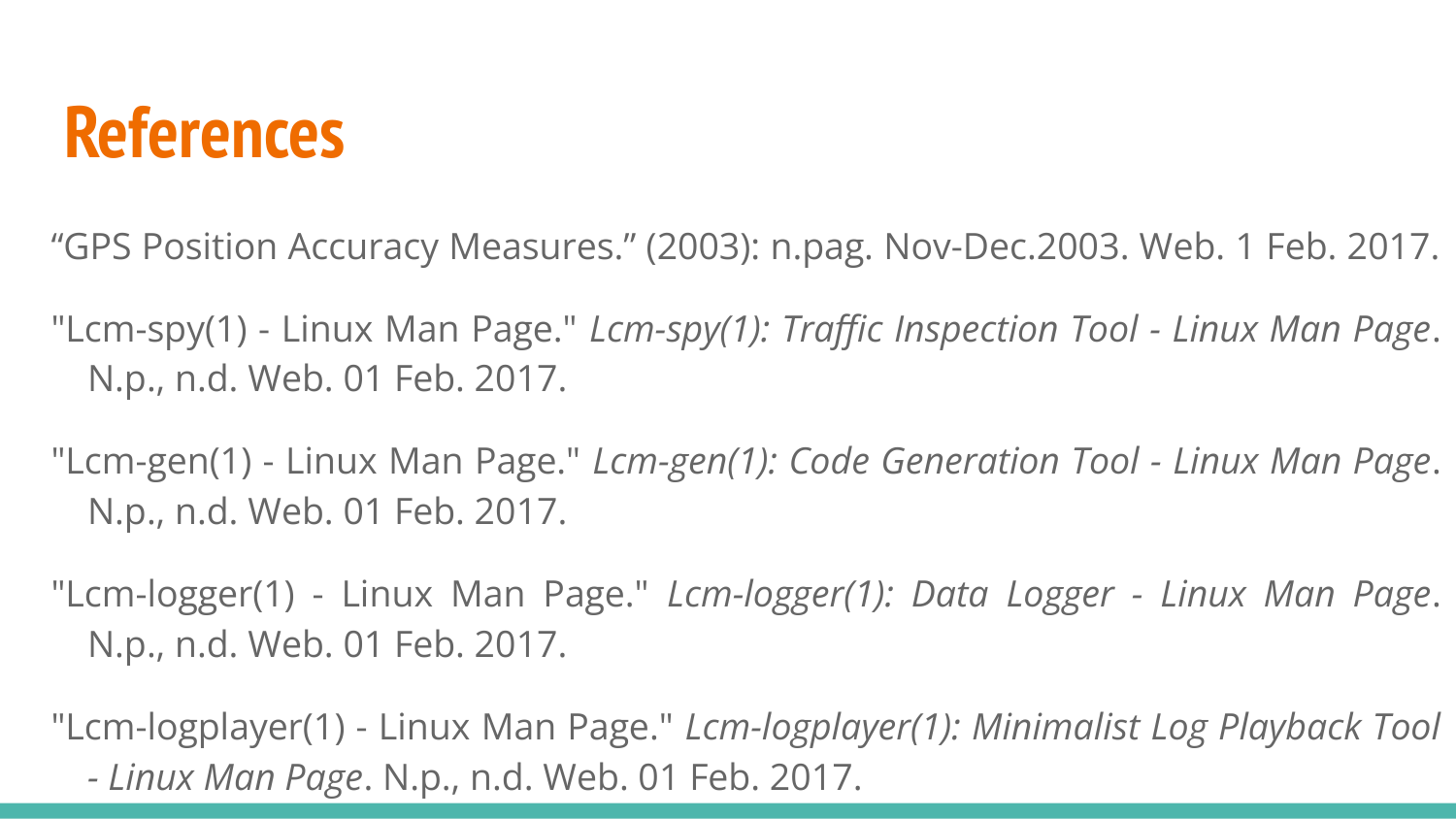

# References
“GPS Position Accuracy Measures.” (2003): n.pag. Nov-Dec.2003. Web. 1 Feb. 2017.
"Lcm-spy(1) - Linux Man Page." Lcm-spy(1): Traffic Inspection Tool - Linux Man Page. N.p., n.d. Web. 01 Feb. 2017.
"Lcm-gen(1) - Linux Man Page." Lcm-gen(1): Code Generation Tool - Linux Man Page. N.p., n.d. Web. 01 Feb. 2017.
"Lcm-logger(1) - Linux Man Page." Lcm-logger(1): Data Logger - Linux Man Page. N.p., n.d. Web. 01 Feb. 2017.
"Lcm-logplayer(1) - Linux Man Page." Lcm-logplayer(1): Minimalist Log Playback Tool - Linux Man Page. N.p., n.d. Web. 01 Feb. 2017.